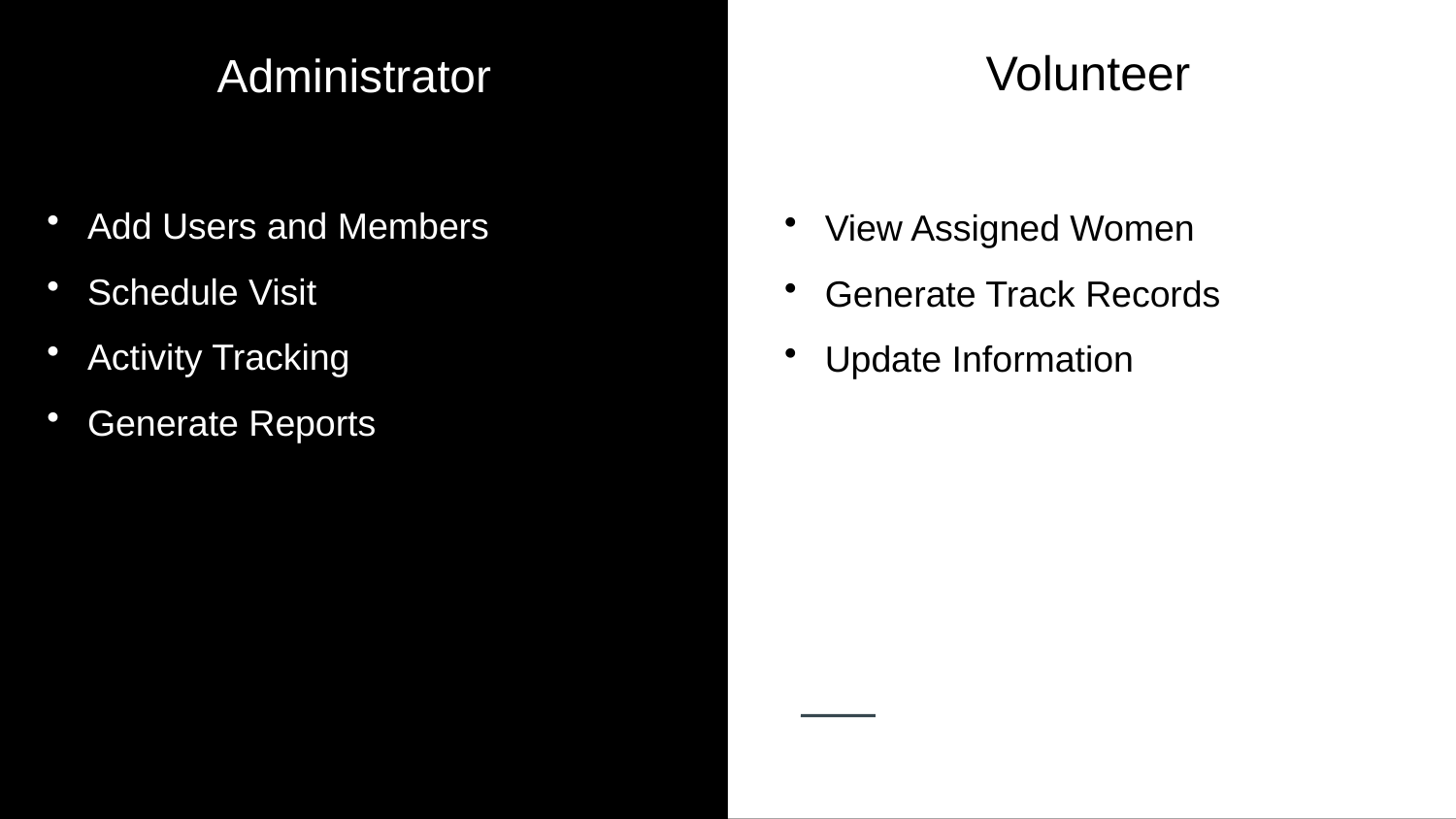

Volunteer
Administrator
Add Users and Members
Schedule Visit
Activity Tracking
Generate Reports
View Assigned Women
Generate Track Records
Update Information